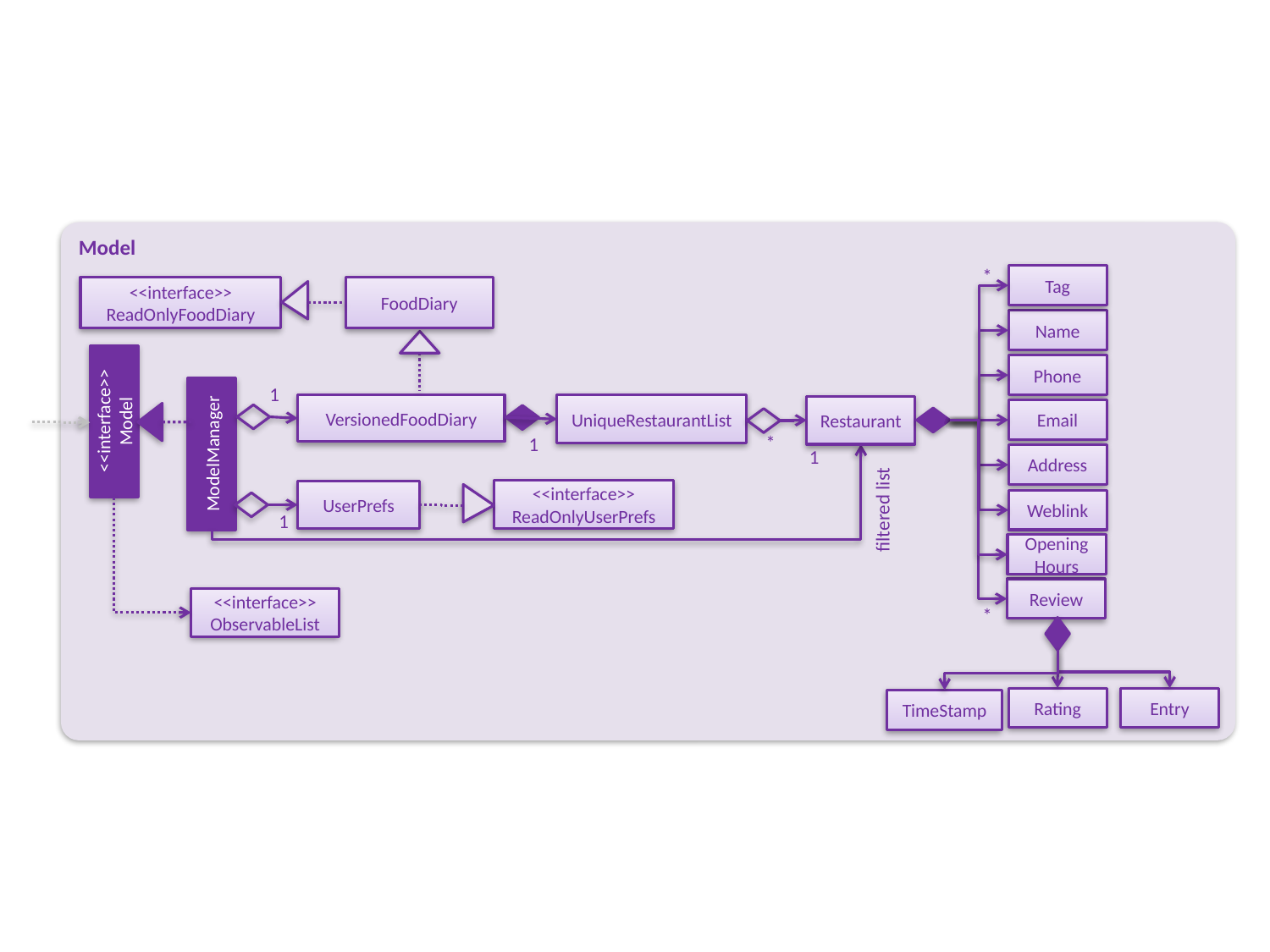

Model
*
Tag
<<interface>>
ReadOnlyFoodDiary
FoodDiary

Name

Phone
1
VersionedFoodDiary
UniqueRestaurantList
Restaurant
<<interface>>
Model
Email

ModelManager
*
1
1
Address
<<interface>>
ReadOnlyUserPrefs
UserPrefs

Weblink

filtered list
1
OpeningHours
Review
<<interface>>
ObservableList
*

Entry
Rating
TimeStamp